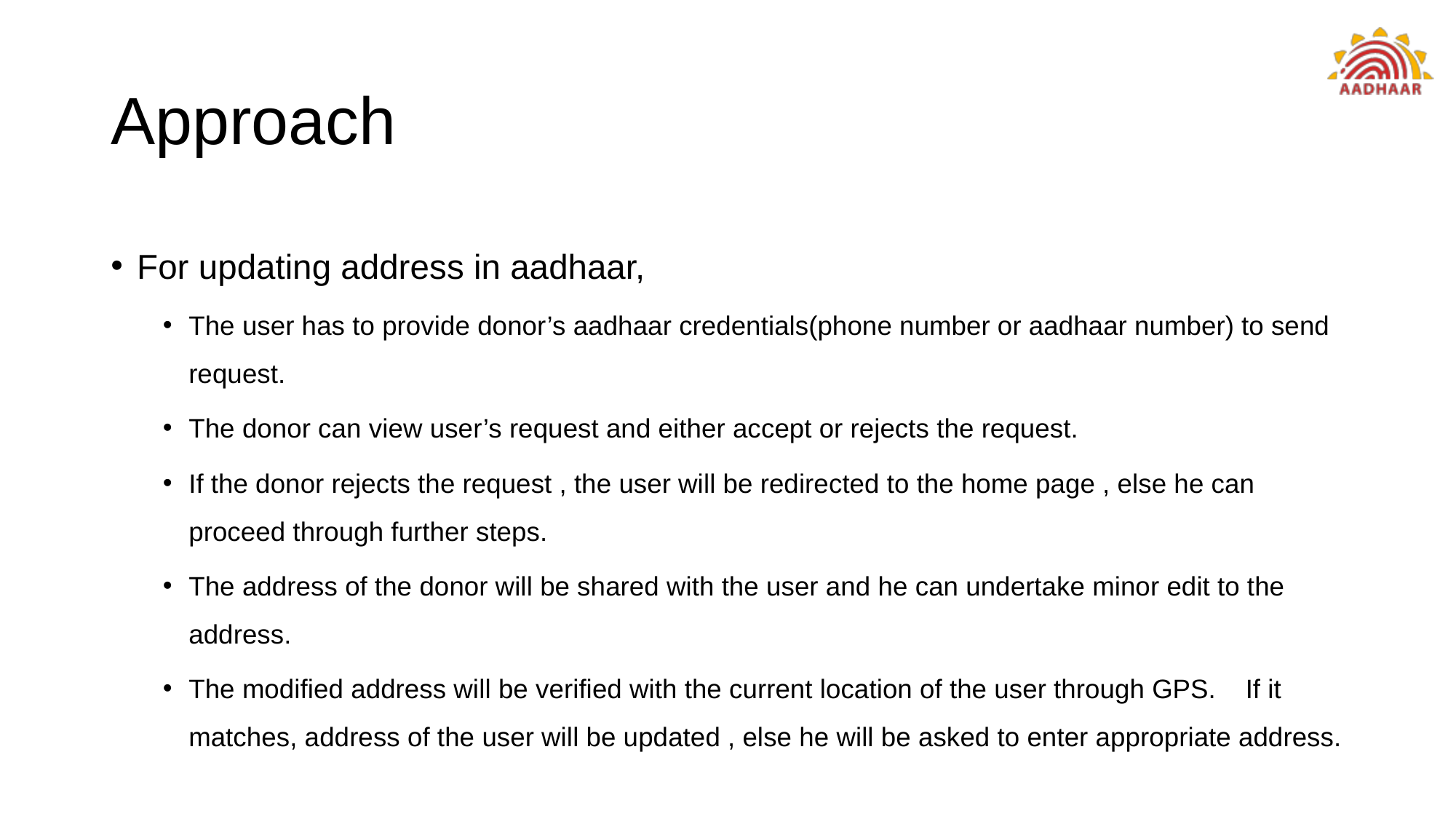

# Approach
For updating address in aadhaar,
The user has to provide donor’s aadhaar credentials(phone number or aadhaar number) to send request.
The donor can view user’s request and either accept or rejects the request.
If the donor rejects the request , the user will be redirected to the home page , else he can proceed through further steps.
The address of the donor will be shared with the user and he can undertake minor edit to the address.
The modified address will be verified with the current location of the user through GPS.    If it matches, address of the user will be updated , else he will be asked to enter appropriate address.